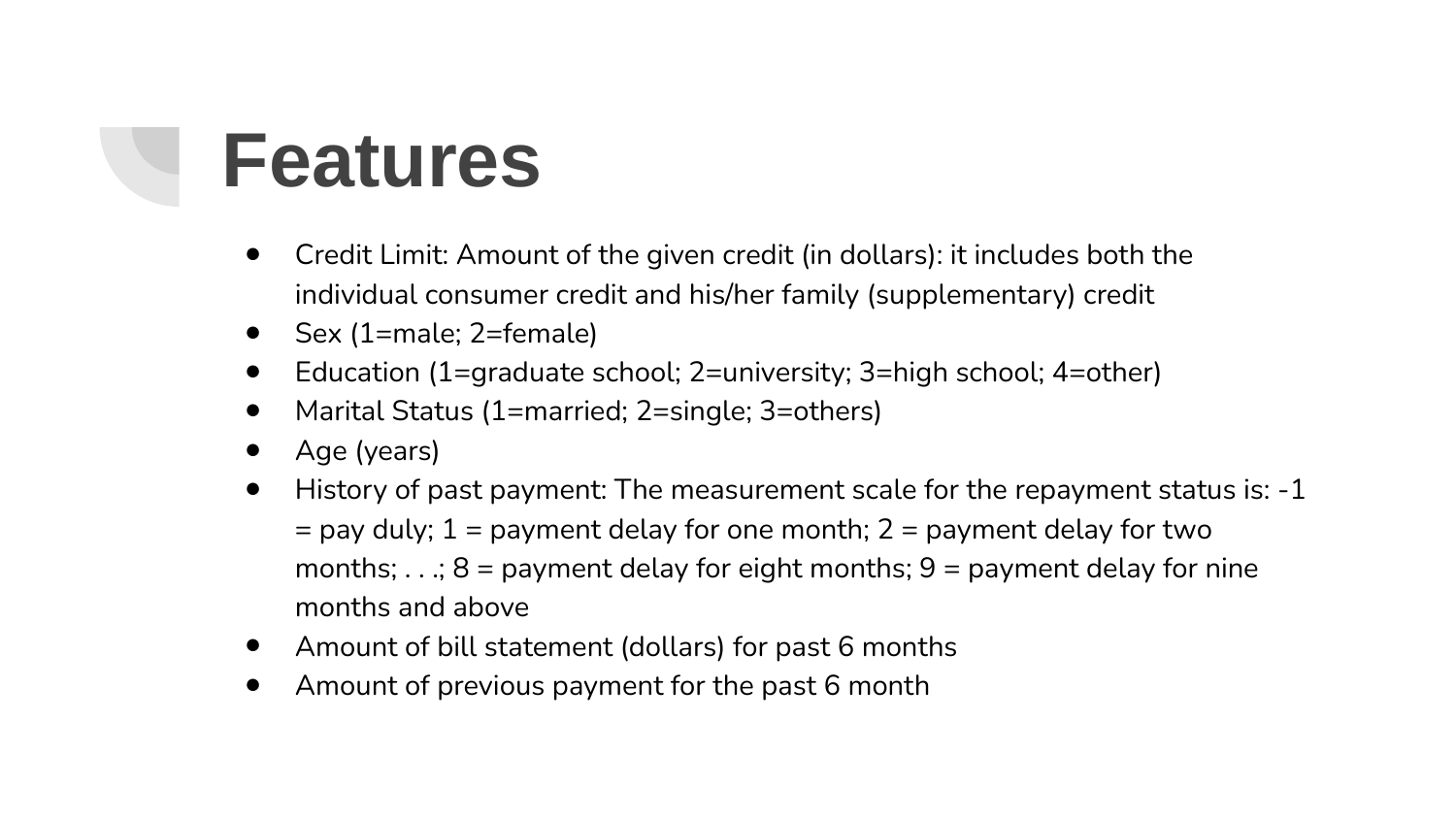

# Features
Credit Limit: Amount of the given credit (in dollars): it includes both the individual consumer credit and his/her family (supplementary) credit
Sex (1=male; 2=female)
Education (1=graduate school; 2=university; 3=high school; 4=other)
Marital Status (1=married; 2=single; 3=others)
Age (years)
History of past payment: The measurement scale for the repayment status is: -1 = pay duly; 1 = payment delay for one month; 2 = payment delay for two months; . . .; 8 = payment delay for eight months; 9 = payment delay for nine months and above
Amount of bill statement (dollars) for past 6 months
Amount of previous payment for the past 6 month